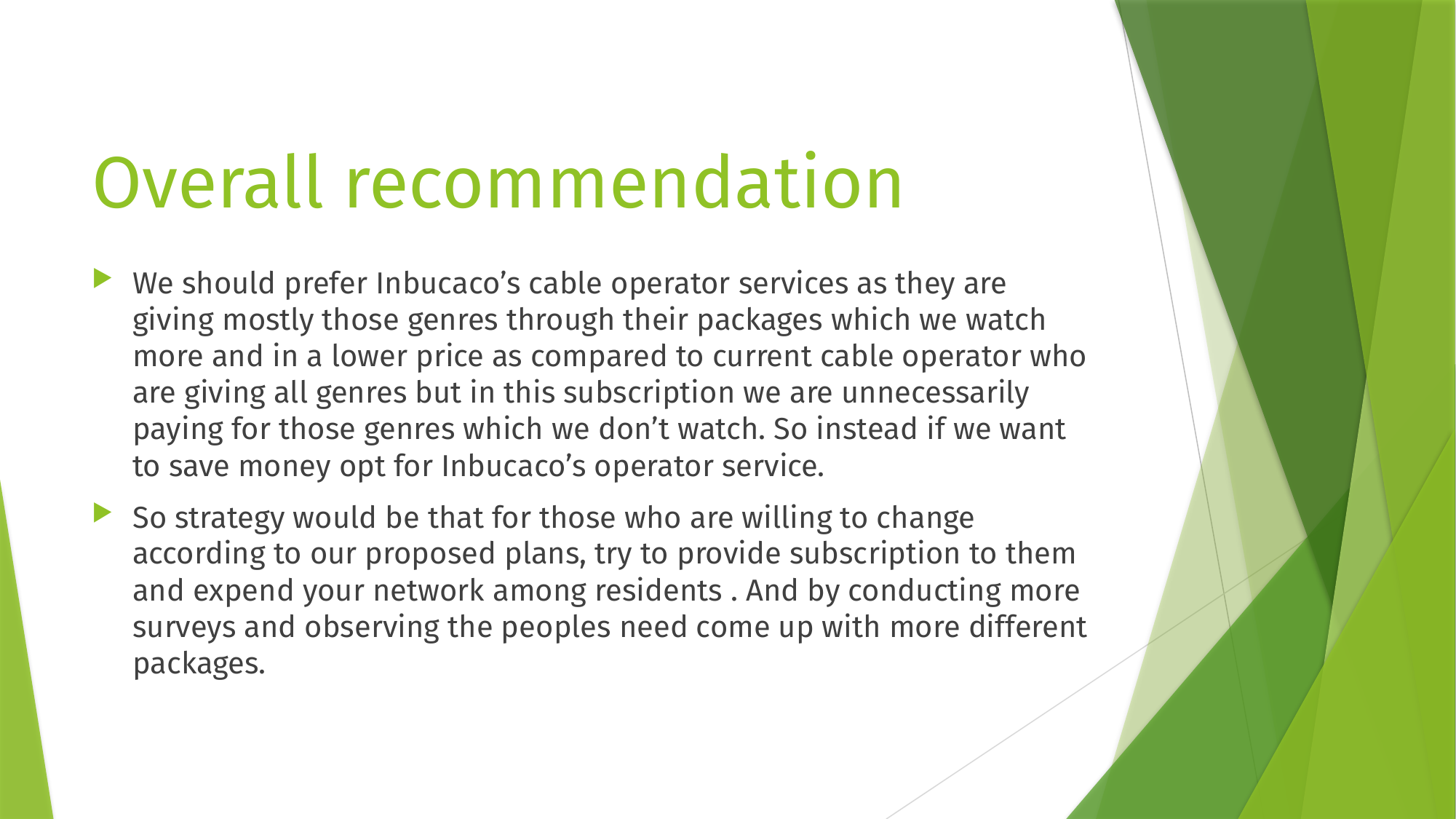

# Overall recommendation
We should prefer Inbucaco’s cable operator services as they are giving mostly those genres through their packages which we watch more and in a lower price as compared to current cable operator who are giving all genres but in this subscription we are unnecessarily paying for those genres which we don’t watch. So instead if we want to save money opt for Inbucaco’s operator service.
So strategy would be that for those who are willing to change according to our proposed plans, try to provide subscription to them and expend your network among residents . And by conducting more surveys and observing the peoples need come up with more different packages.